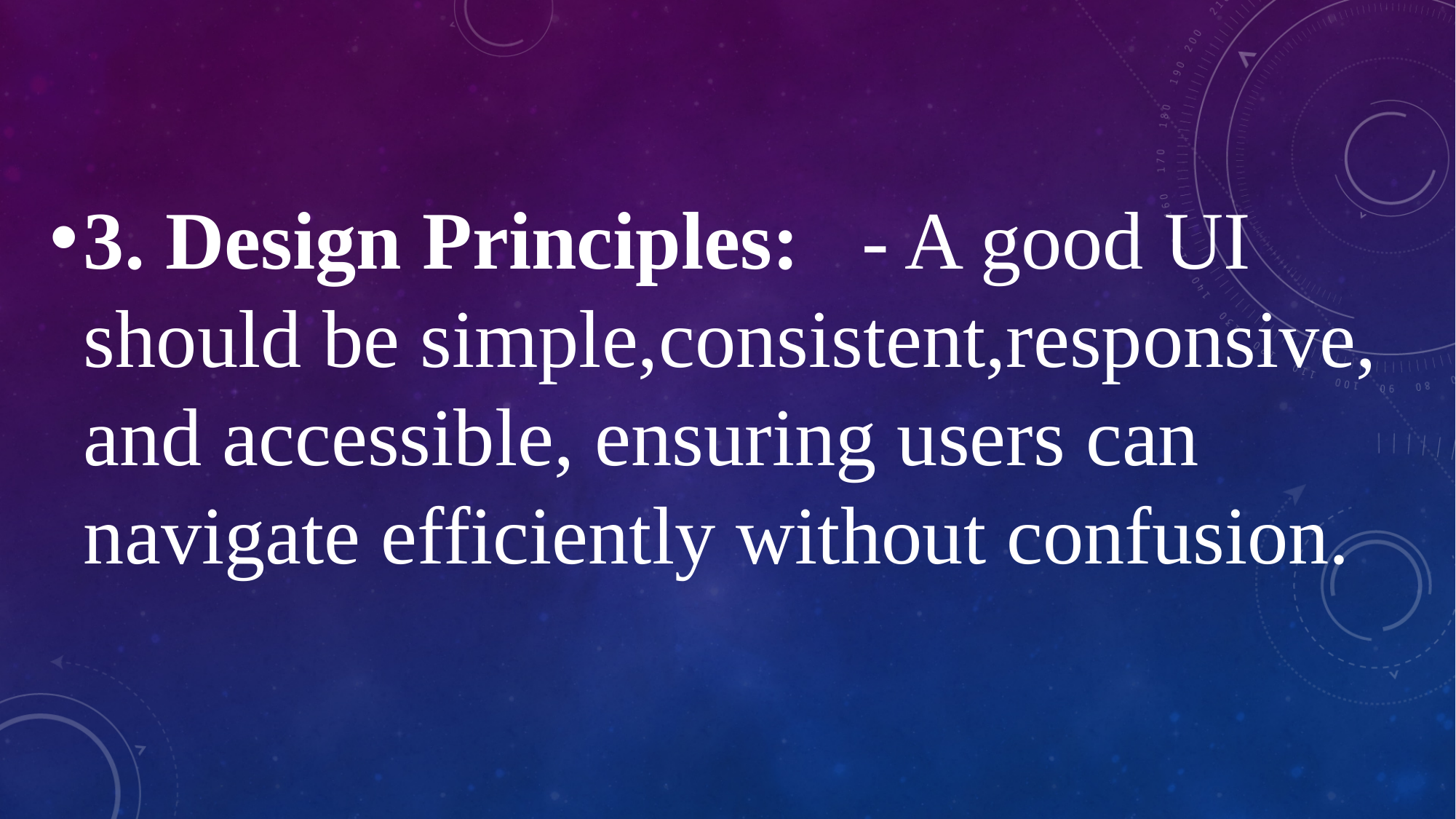

3. Design Principles:   - A good UI should be simple,consistent,responsive, and accessible, ensuring users can navigate efficiently without confusion.